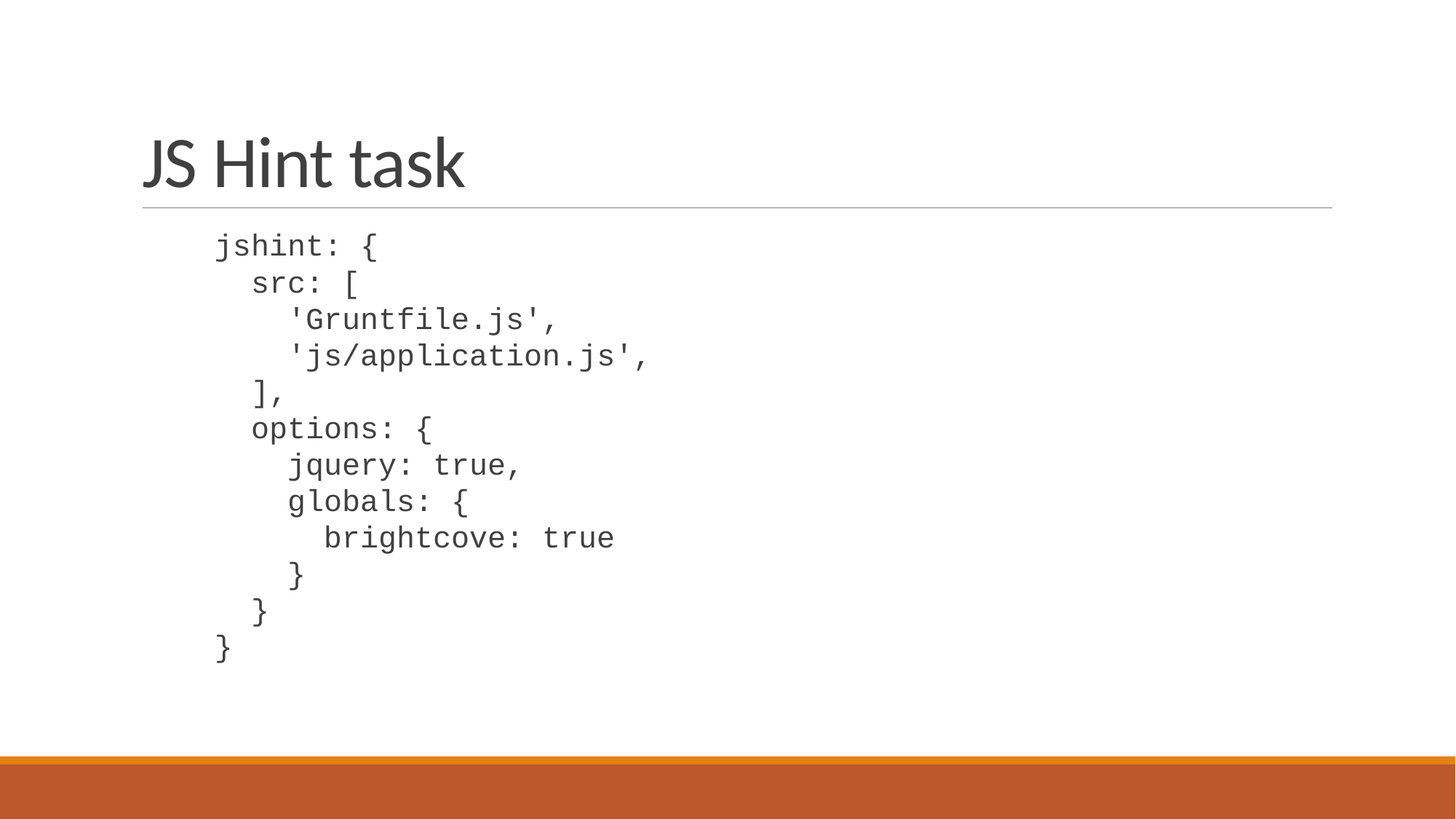

# JS Hint task
    jshint: {
      src: [
        'Gruntfile.js',
        'js/application.js',
      ],
      options: {
        jquery: true,
        globals: {
          brightcove: true
        }
      }
    }